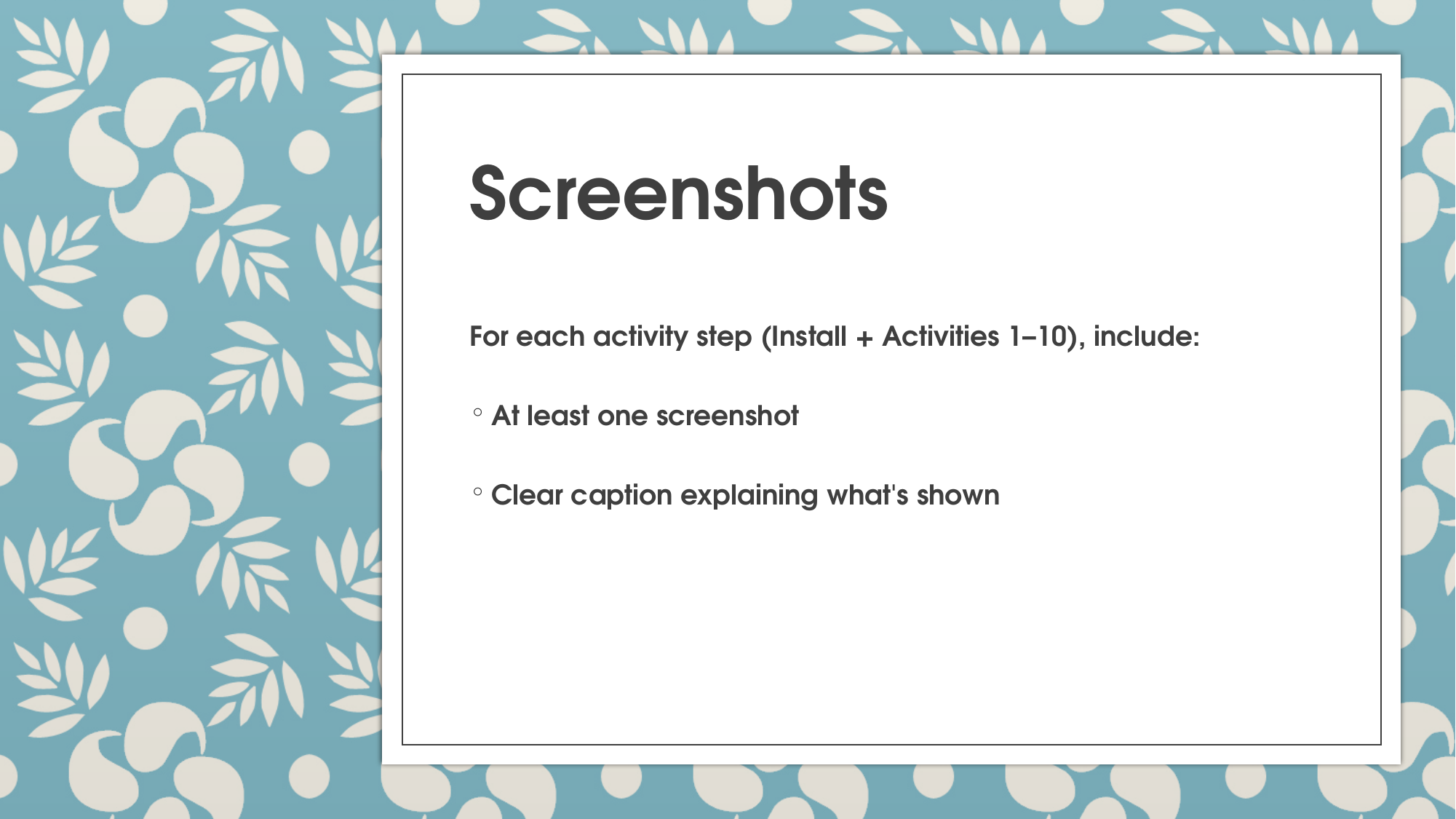

# Screenshots
For each activity step (Install + Activities 1–10), include:
At least one screenshot
Clear caption explaining what's shown